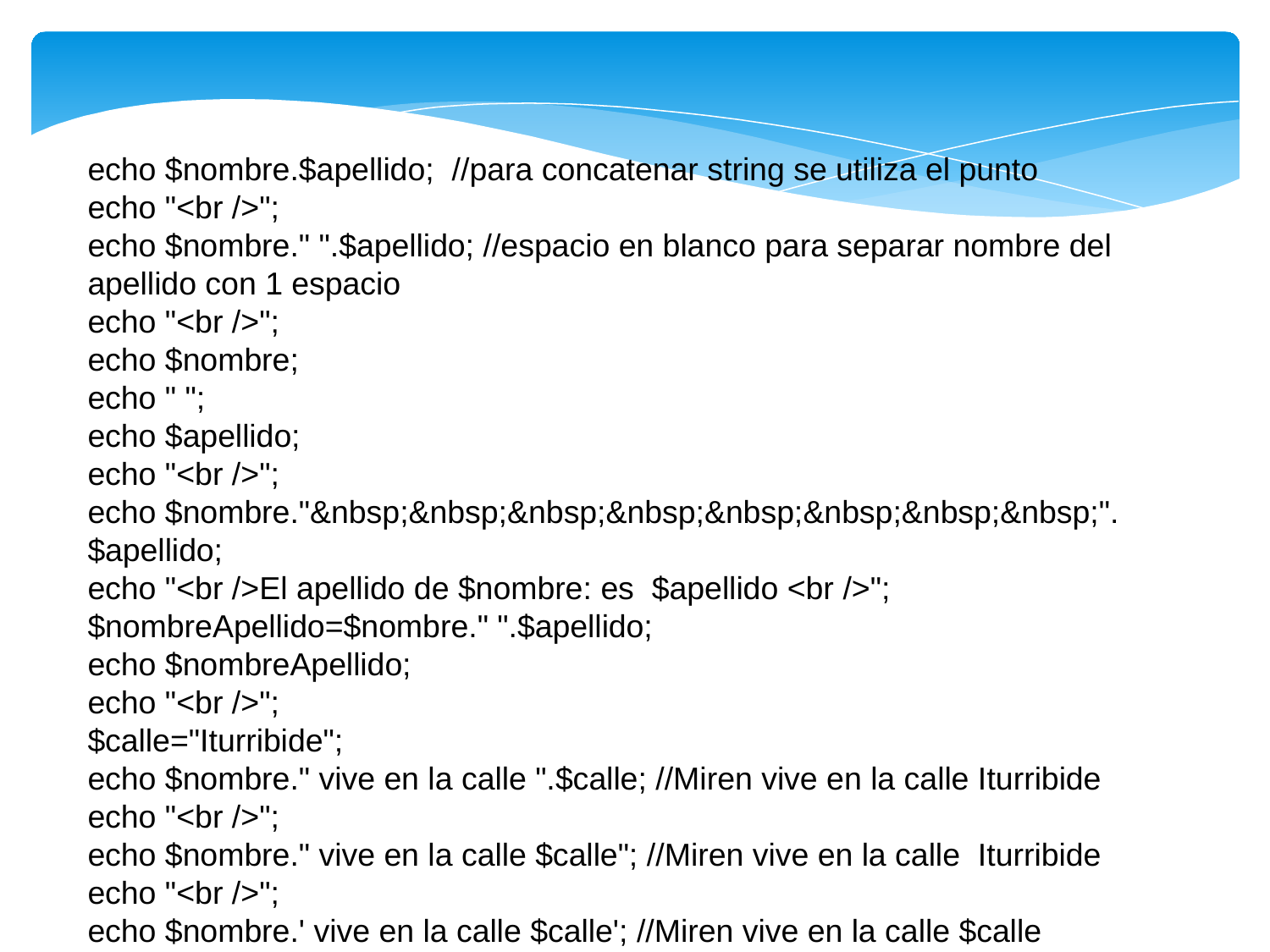

echo $nombre.$apellido;  //para concatenar string se utiliza el punto
echo "<br />";
echo $nombre." ".$apellido; //espacio en blanco para separar nombre del apellido con 1 espacio
echo "<br />";
echo $nombre;
echo " ";
echo $apellido;
echo "<br />";
echo $nombre."&nbsp;&nbsp;&nbsp;&nbsp;&nbsp;&nbsp;&nbsp;&nbsp;".$apellido;
echo "<br />El apellido de $nombre: es  $apellido <br />";
$nombreApellido=$nombre." ".$apellido;
echo $nombreApellido;
echo "<br />";
$calle="Iturribide";
echo $nombre." vive en la calle ".$calle; //Miren vive en la calle Iturribide
echo "<br />";
echo $nombre." vive en la calle $calle"; //Miren vive en la calle  Iturribide
echo "<br />";
echo $nombre.' vive en la calle $calle'; //Miren vive en la calle $calle